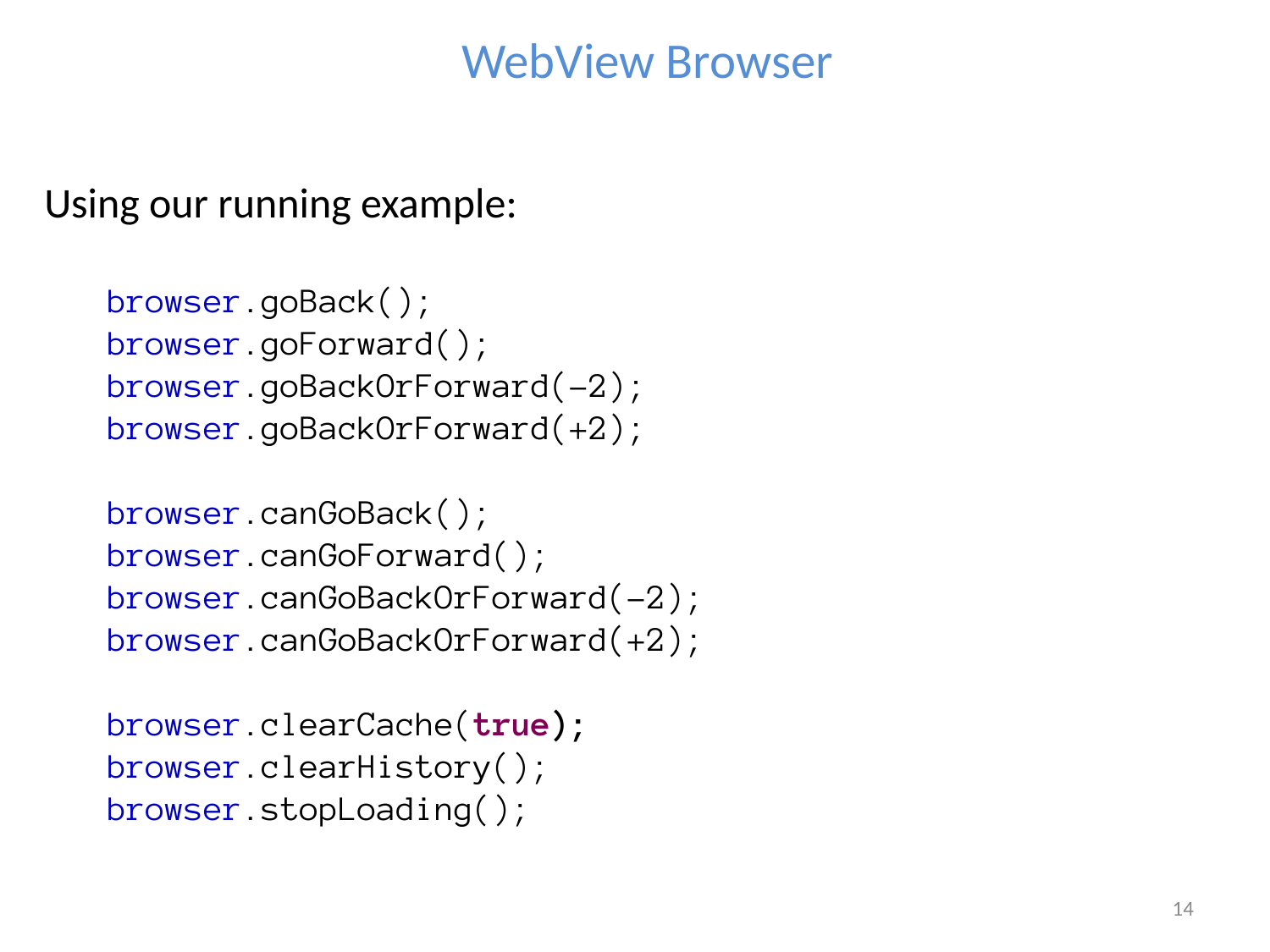

WebView Browser

Using our running example:

browser.goBack();
browser.goForward();
browser.goBackOrForward(-2);
browser.goBackOrForward(+2);

browser.canGoBack();
browser.canGoForward();
browser.canGoBackOrForward(-2);
browser.canGoBackOrForward(+2);

browser.clearCache(true);
browser.clearHistory();
browser.stopLoading();

14